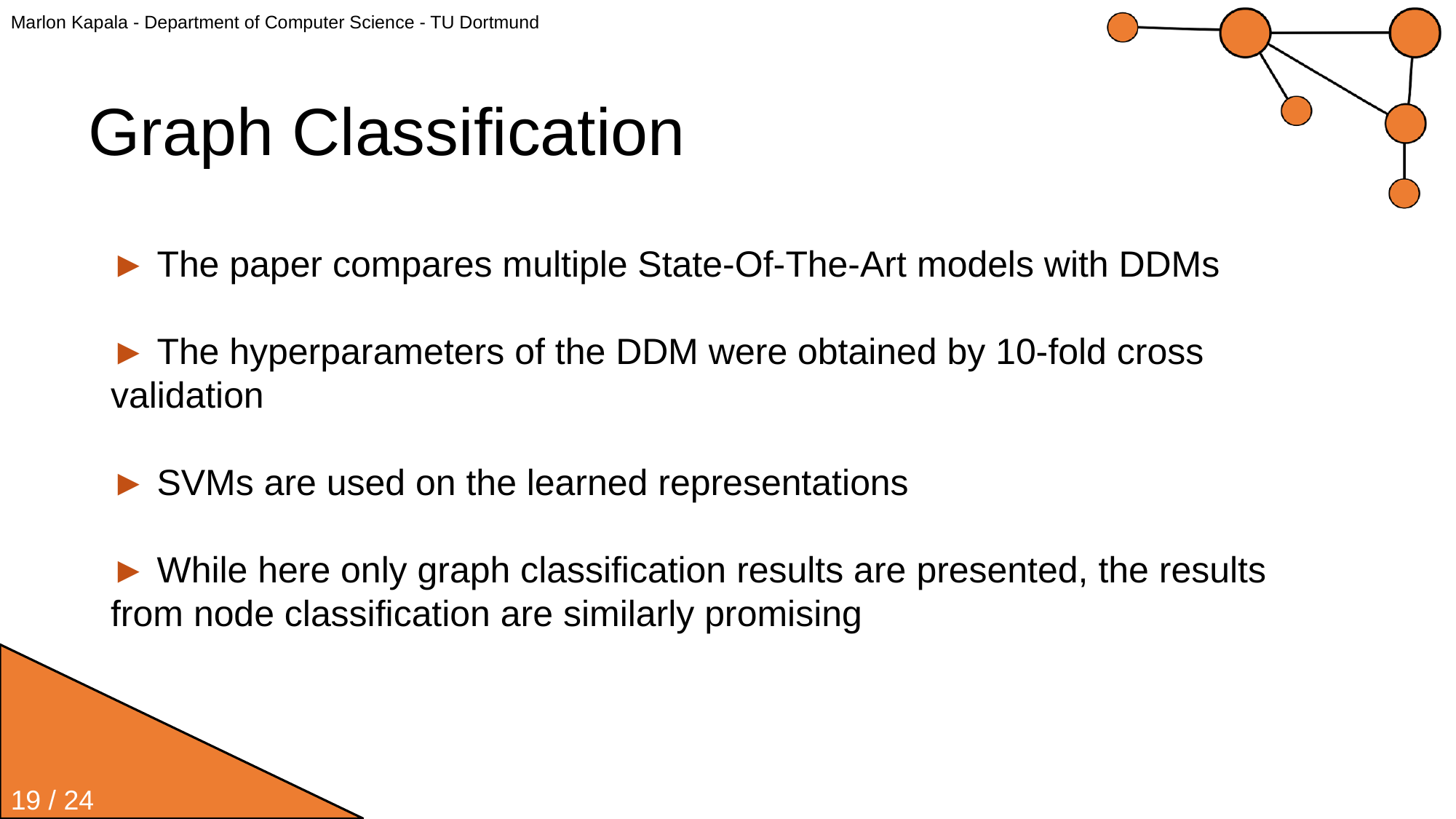

Marlon Kapala - Department of Computer Science - TU Dortmund
# Graph Classification
► The paper compares multiple State-Of-The-Art models with DDMs

► The hyperparameters of the DDM were obtained by 10-fold cross validation

► SVMs are used on the learned representations

► While here only graph classification results are presented, the results from node classification are similarly promising

19 / 24